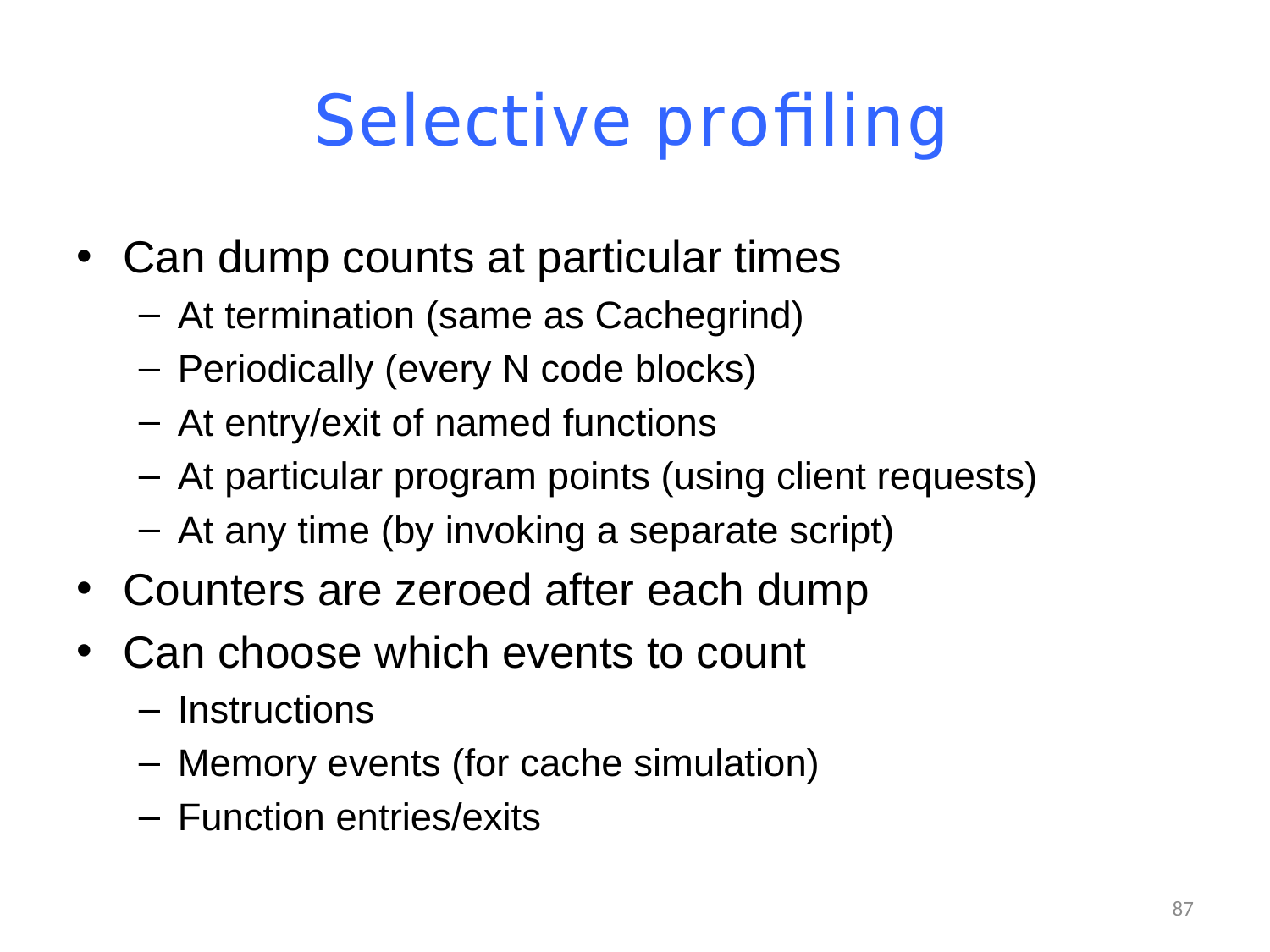

# Selective profiling
Can dump counts at particular times
At termination (same as Cachegrind)
Periodically (every N code blocks)
At entry/exit of named functions
At particular program points (using client requests)
At any time (by invoking a separate script)
Counters are zeroed after each dump
Can choose which events to count
Instructions
Memory events (for cache simulation)
Function entries/exits
87